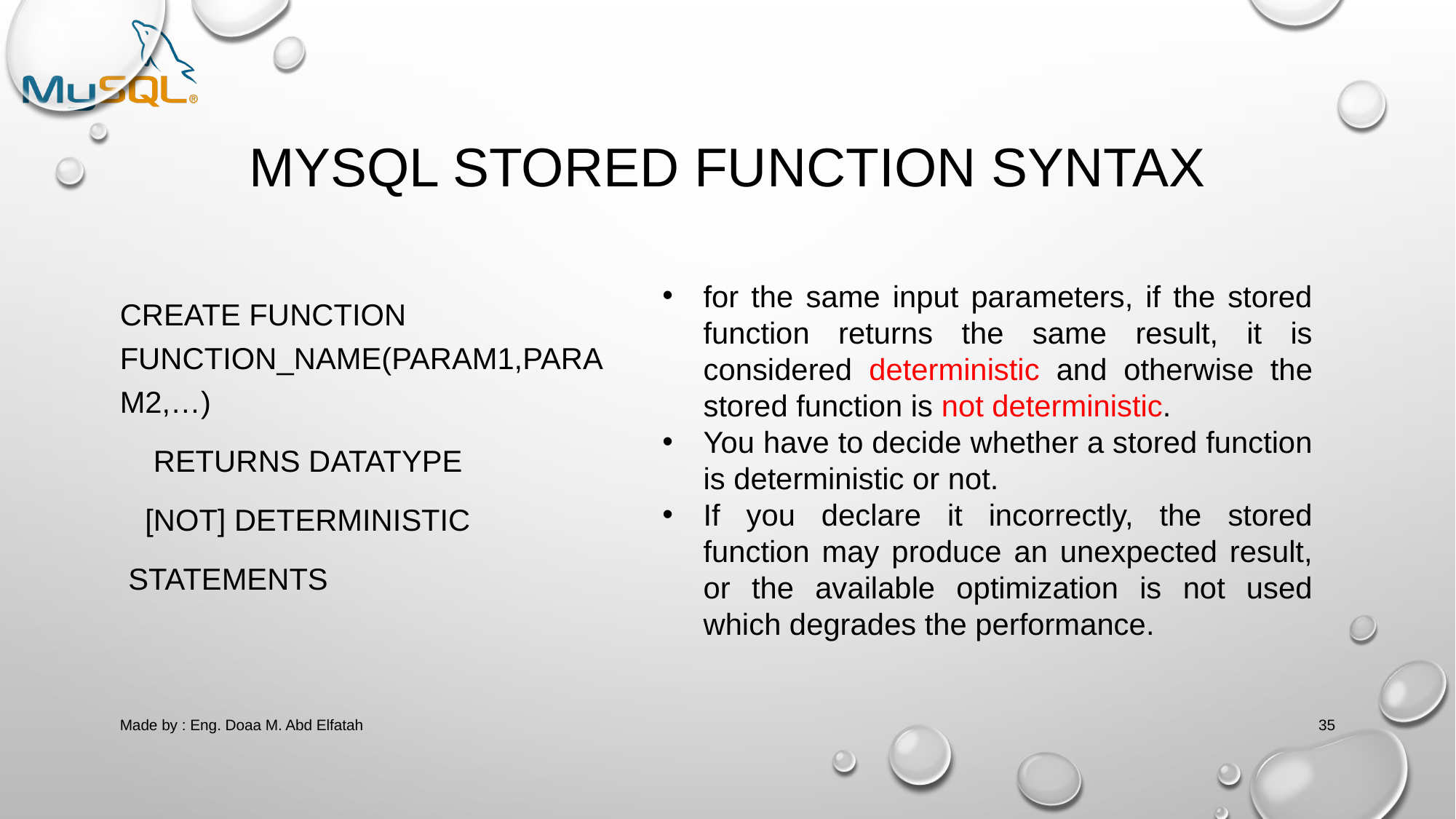

# MySQL stored function syntax
for the same input parameters, if the stored function returns the same result, it is considered deterministic and otherwise the stored function is not deterministic.
You have to decide whether a stored function is deterministic or not.
If you declare it incorrectly, the stored function may produce an unexpected result, or the available optimization is not used which degrades the performance.

CREATE FUNCTION function_name(param1,param2,…)
    RETURNS datatype
   [NOT] DETERMINISTIC
 statements
Made by : Eng. Doaa M. Abd Elfatah
35